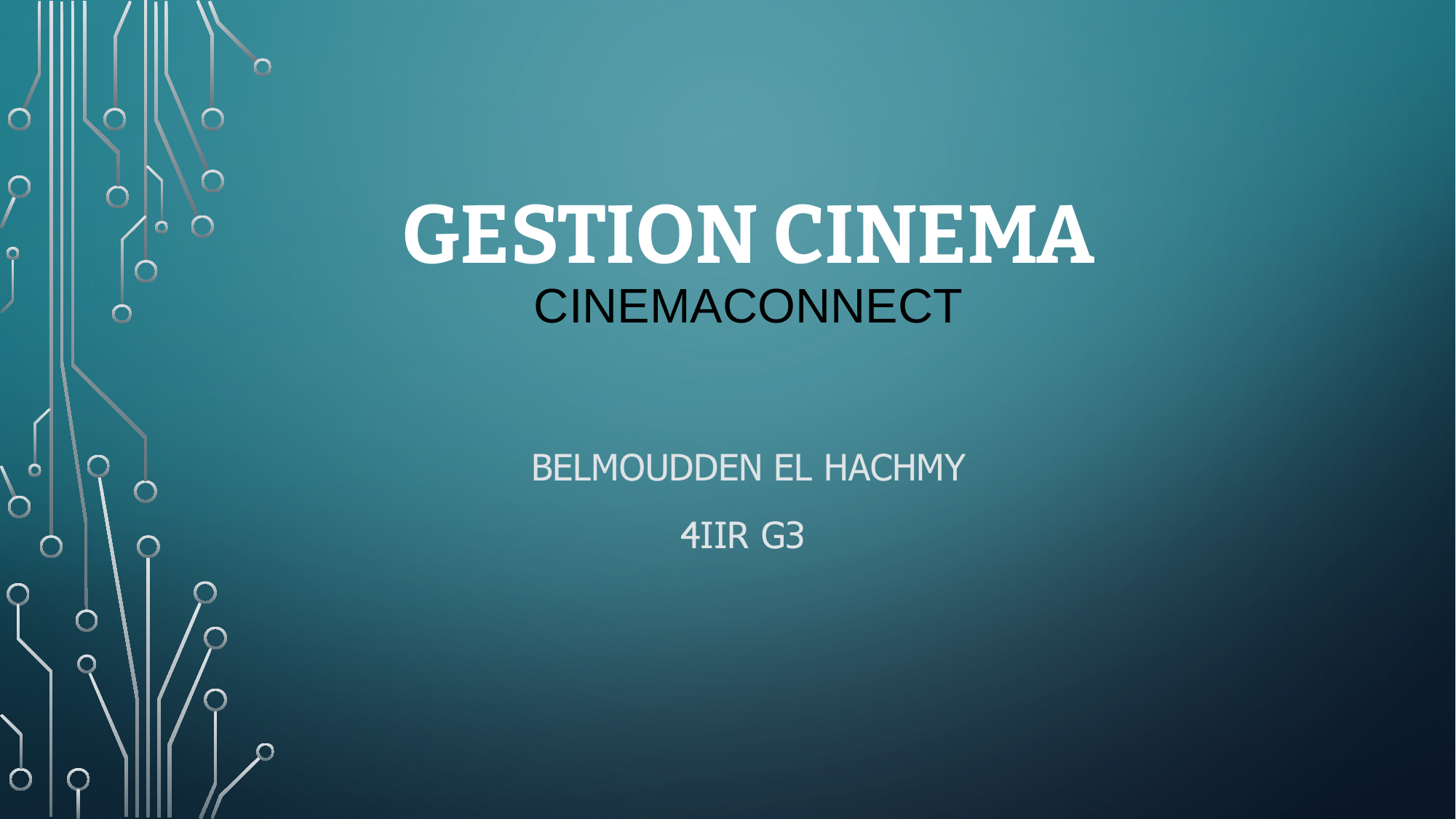

# Gestion CineMa Cinemaconnect
Belmoudden El hachmy
4iir g3